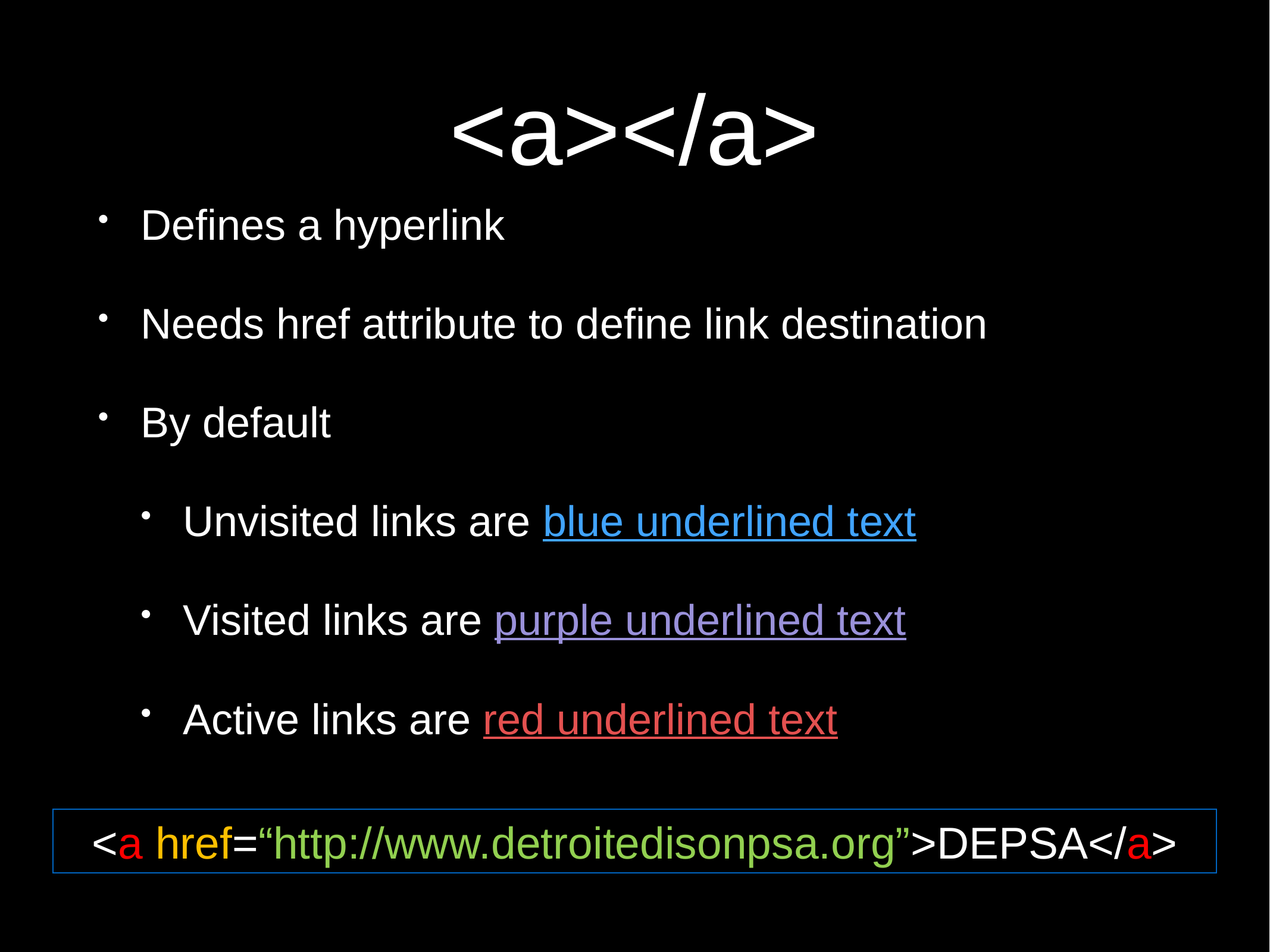

# <a></a>
Defines a hyperlink
Needs href attribute to define link destination
By default
Unvisited links are blue underlined text
Visited links are purple underlined text
Active links are red underlined text
<a href=“http://www.detroitedisonpsa.org”>DEPSA</a>